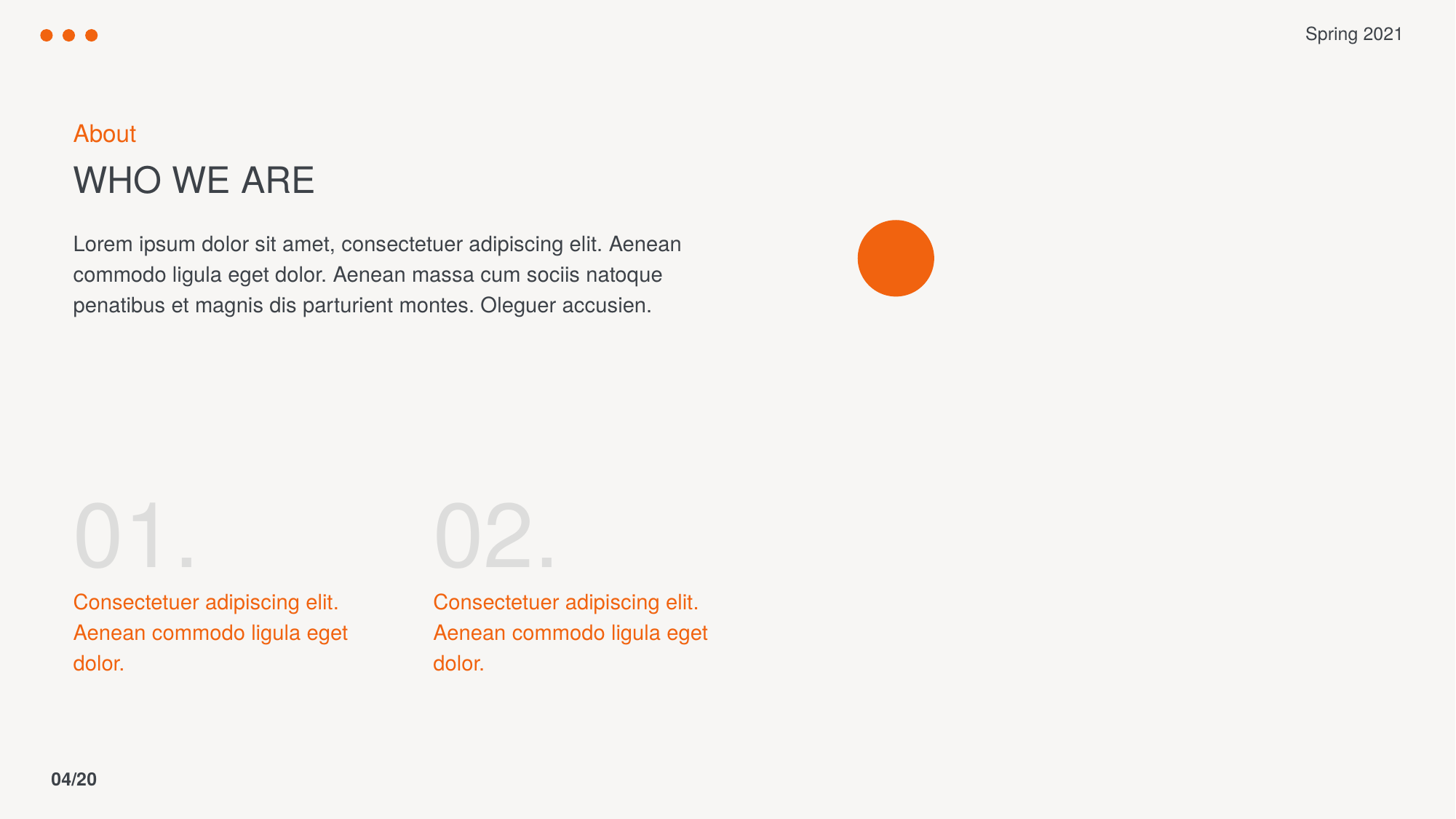

Spring 2021

About

WHO WE ARE
Lorem ipsum dolor sit amet, consectetuer adipiscing elit. Aenean commodo ligula eget dolor. Aenean massa cum sociis natoque penatibus et magnis dis parturient montes. Oleguer accusien.

01.
02.
Consectetuer adipiscing elit. Aenean commodo ligula eget dolor.
Consectetuer adipiscing elit. Aenean commodo ligula eget dolor.
04/20